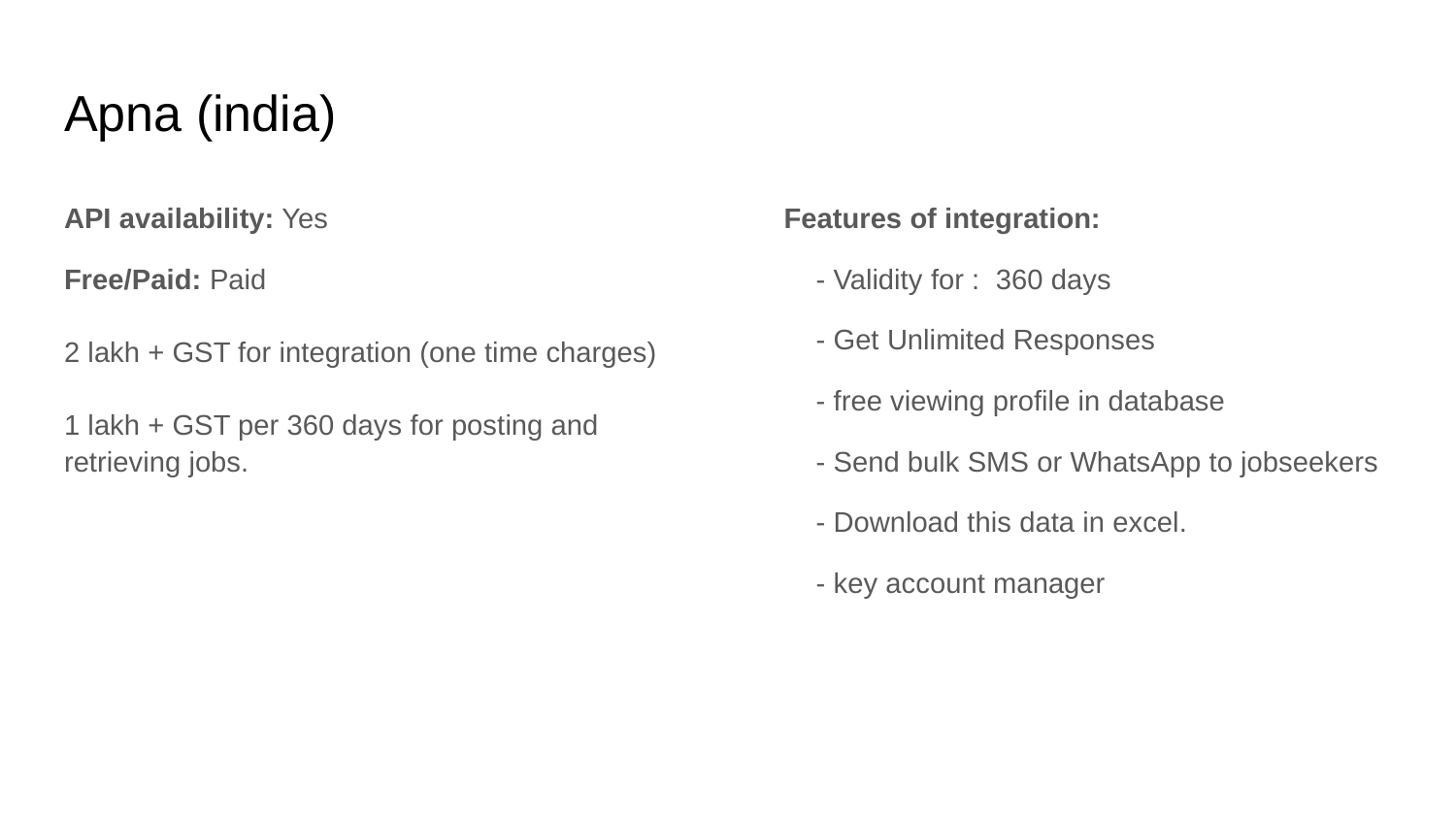

# Apna (india)
API availability: Yes
Free/Paid: Paid
2 lakh + GST for integration (one time charges)
1 lakh + GST per 360 days for posting and retrieving jobs.
Features of integration:
    - Validity for :  360 days
    - Get Unlimited Responses
    - free viewing profile in database
    - Send bulk SMS or WhatsApp to jobseekers
    - Download this data in excel.
    - key account manager